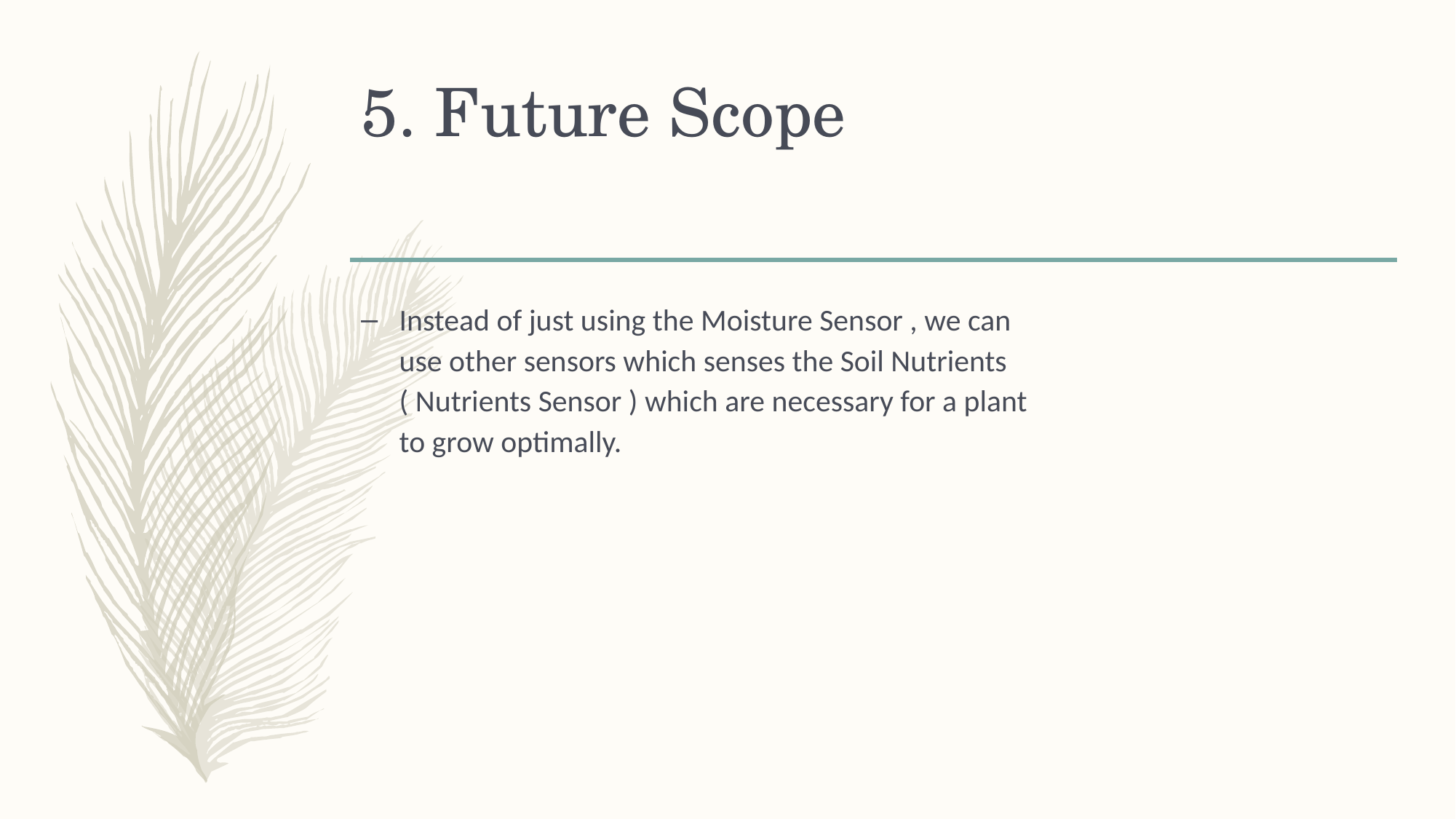

# 5. Future Scope
Instead of just using the Moisture Sensor , we can
use other sensors which senses the Soil Nutrients
( Nutrients Sensor ) which are necessary for a plant
to grow optimally.